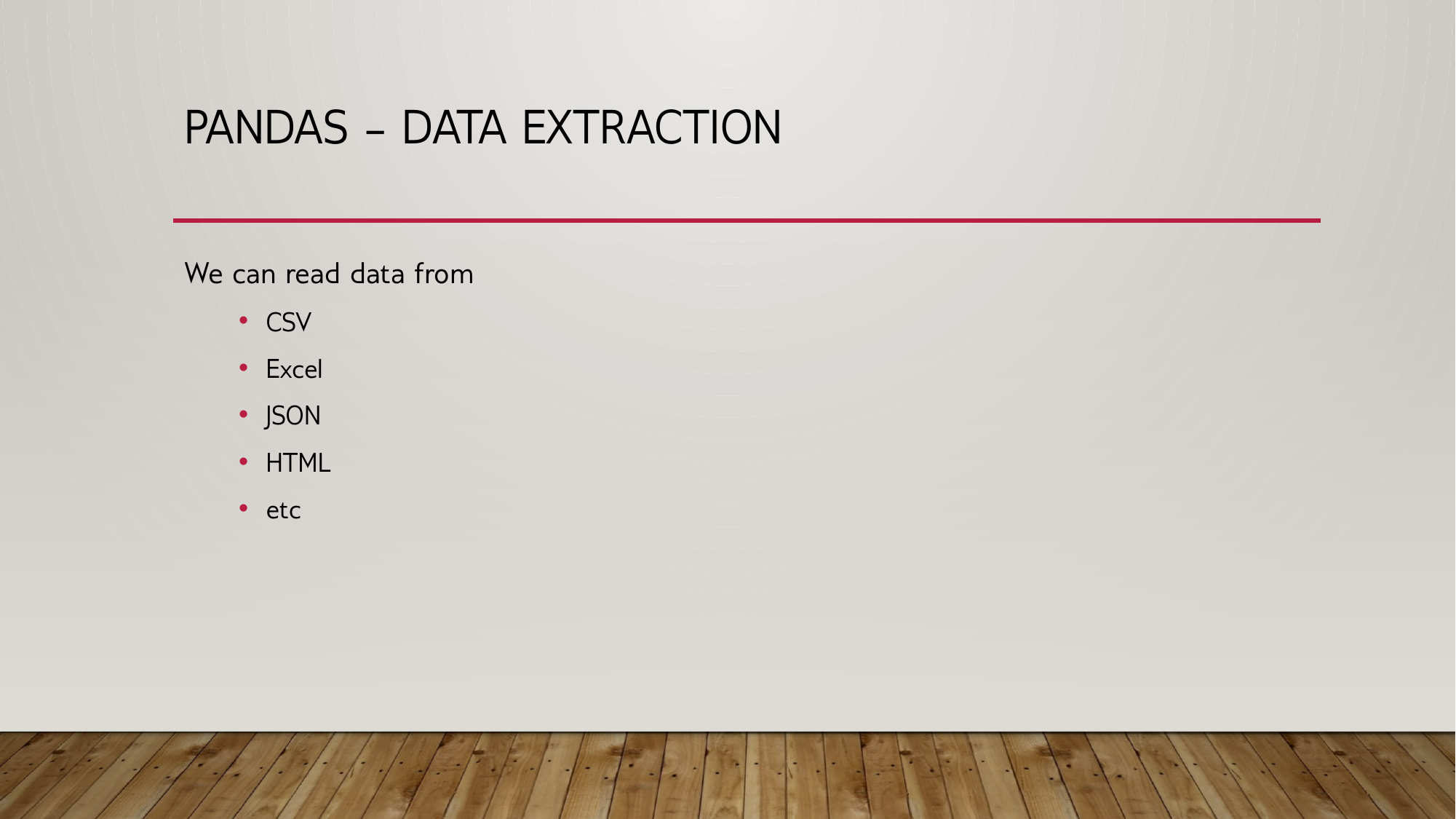

# PANDAS – Data extraction
We can read data from
CSV
Excel
JSON
HTML
etc